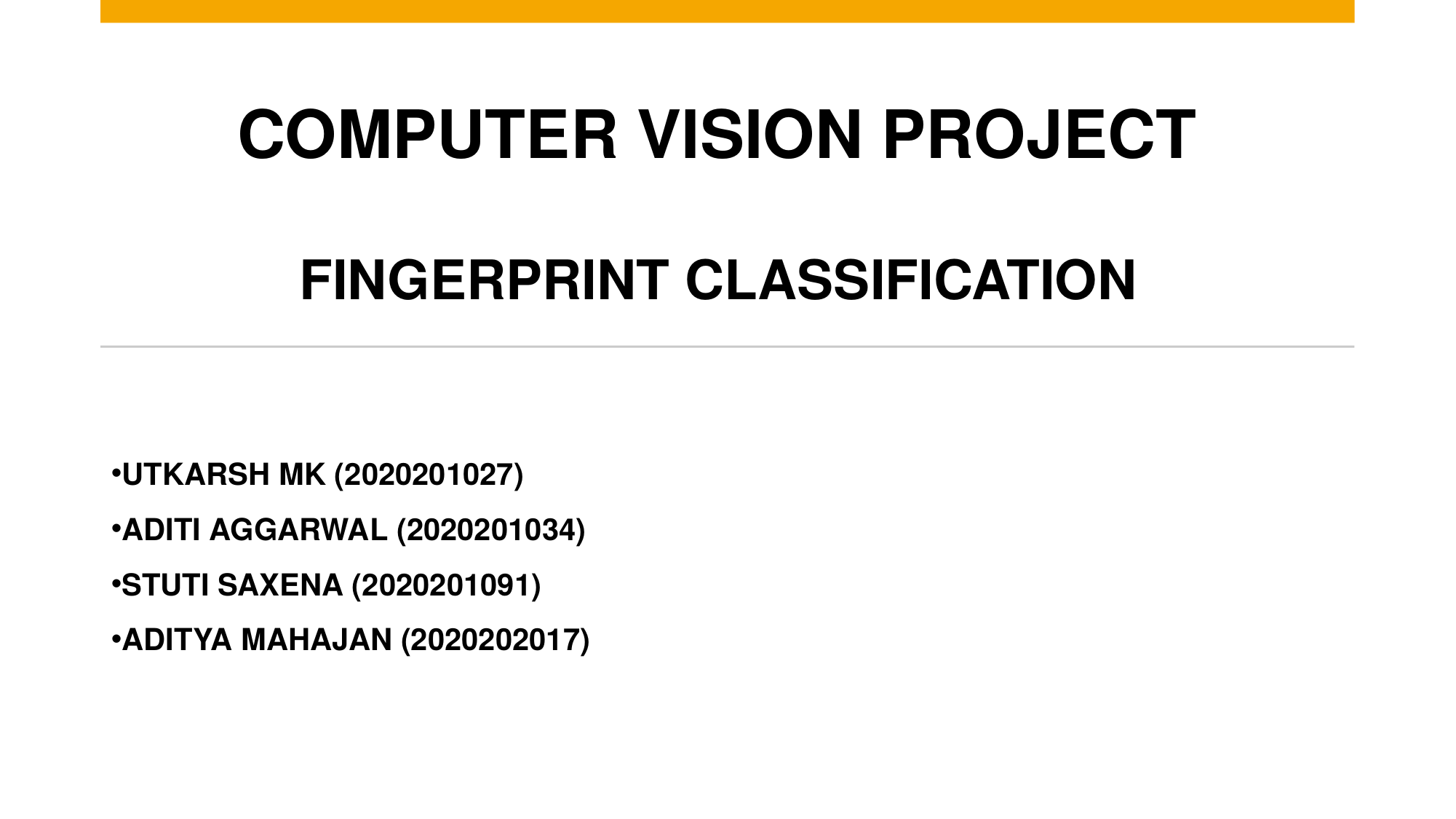

COMPUTER VISION PROJECT

# FINGERPRINT CLASSIFICATION

UTKARSH MK (2020201027)
ADITI AGGARWAL (2020201034)
STUTI SAXENA (2020201091)
ADITYA MAHAJAN (2020202017)